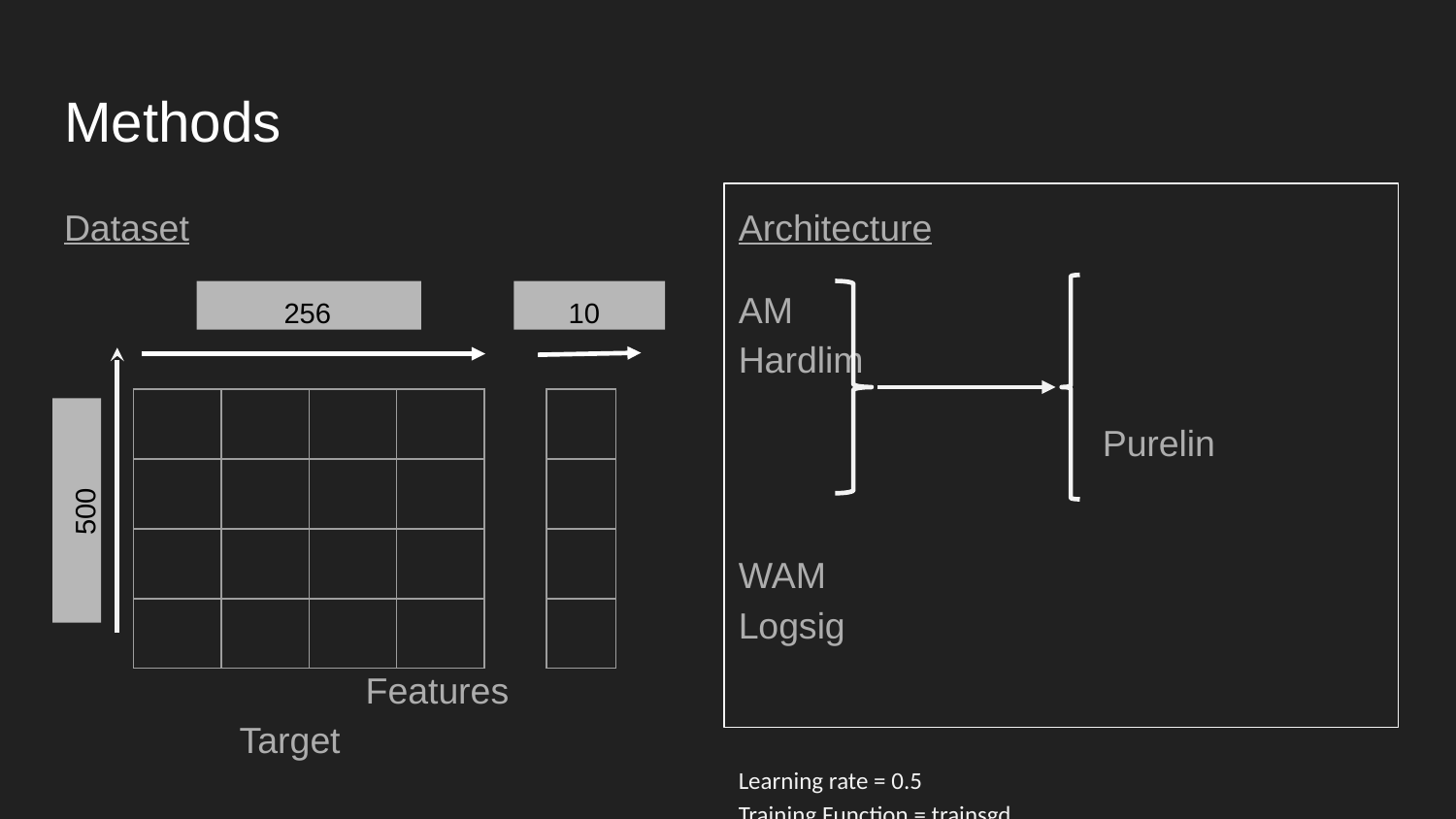

# Methods
Dataset

		 Features		   Target
Architecture
AM    				Hardlim
Purelin
WAM 				Logsig

Learning rate = 0.5			Training Function = trainsgd
Epochs = 1000				(scaled conjugate gradient)
Performance = 1e-6

256
     10

|  |  |  |  |
| --- | --- | --- | --- |
|  |  |  |  |
|  |  |  |  |
|  |  |  |  |
|  |
| --- |
|  |
|  |
|  |
500